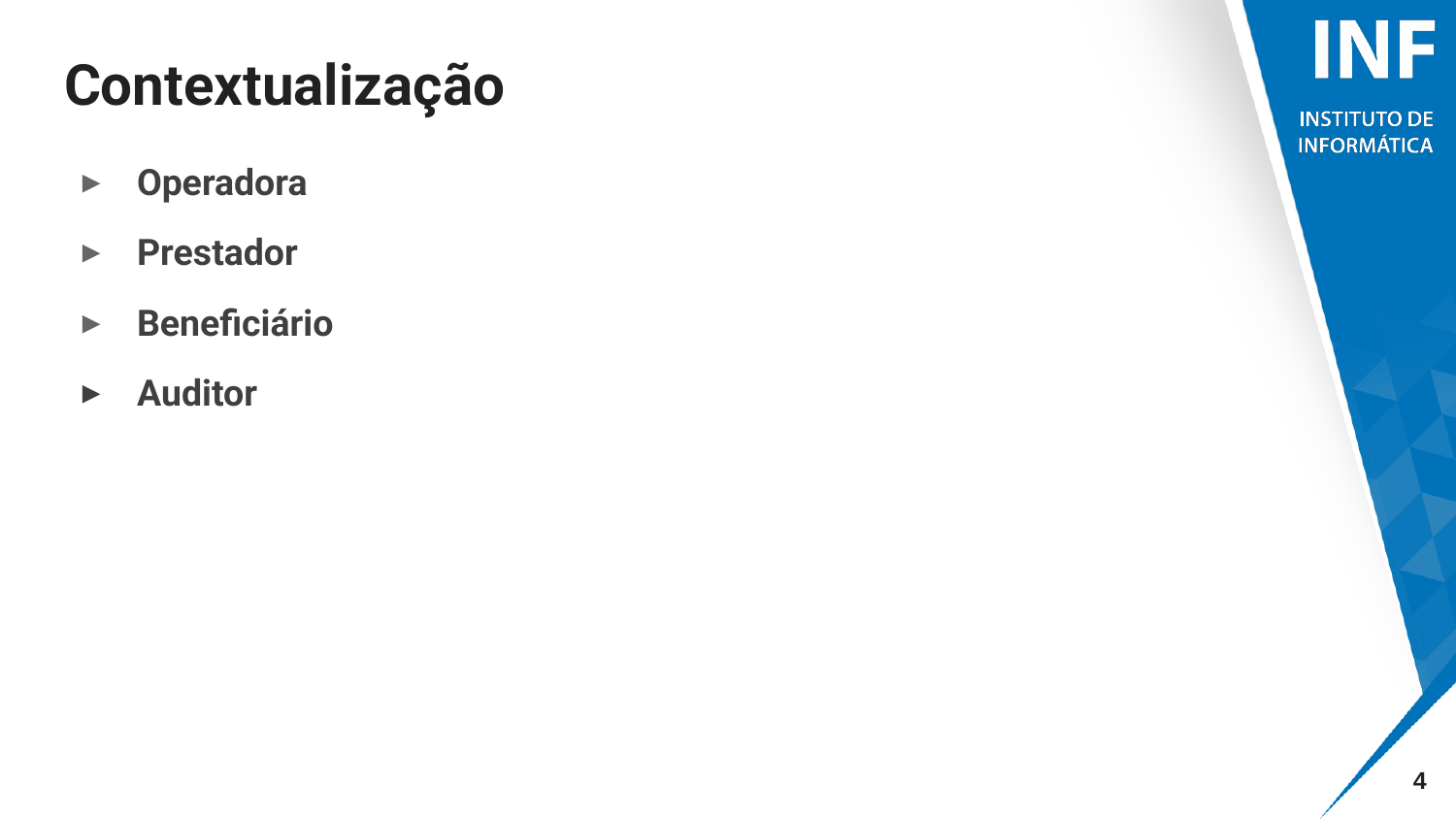

# Contextualização
Operadora
Prestador
Beneficiário
Auditor
4